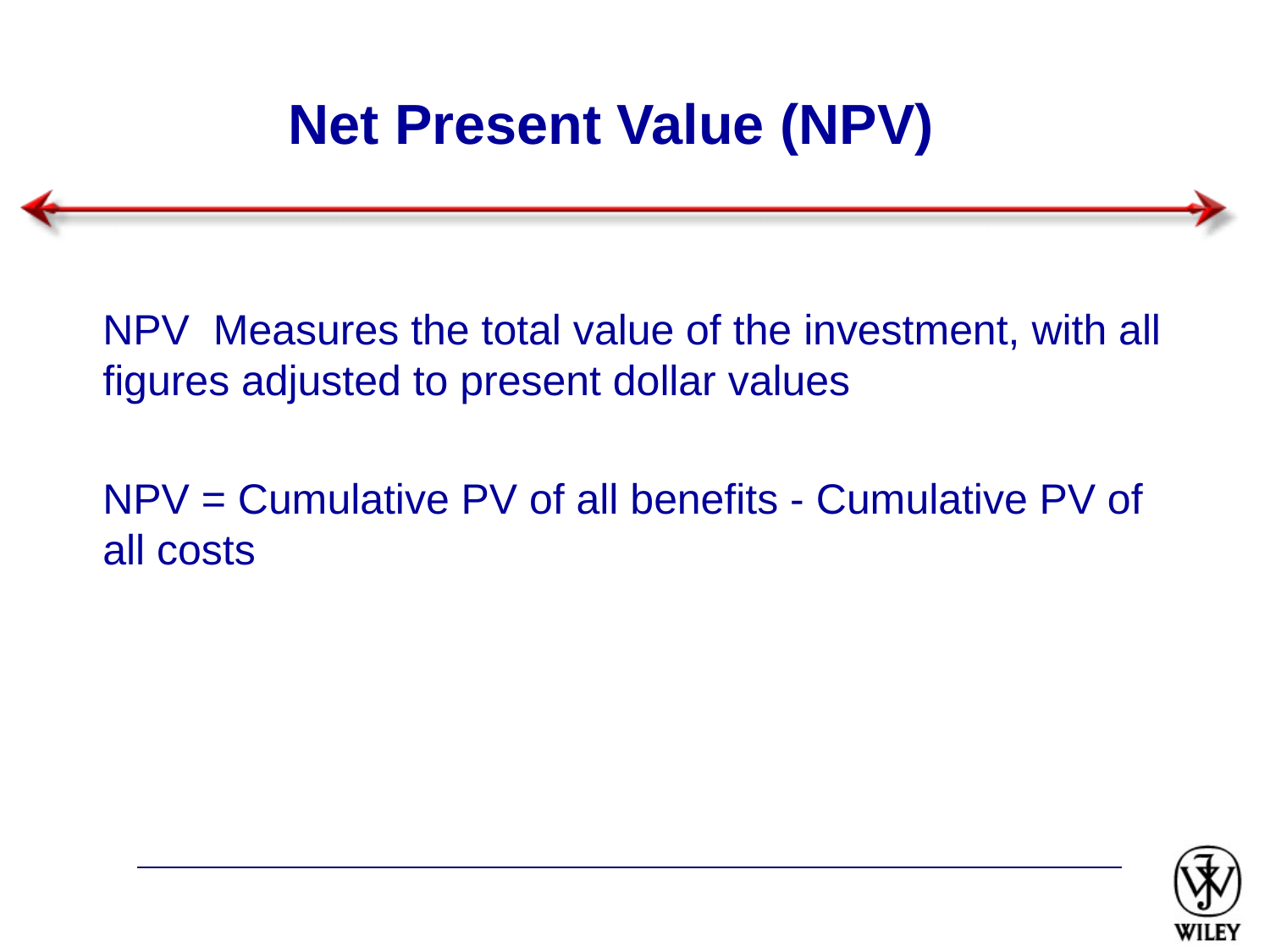

# Net Present Value (NPV)
NPV  Measures the total value of the investment, with all figures adjusted to present dollar values

NPV = Cumulative PV of all benefits - Cumulative PV of all costs